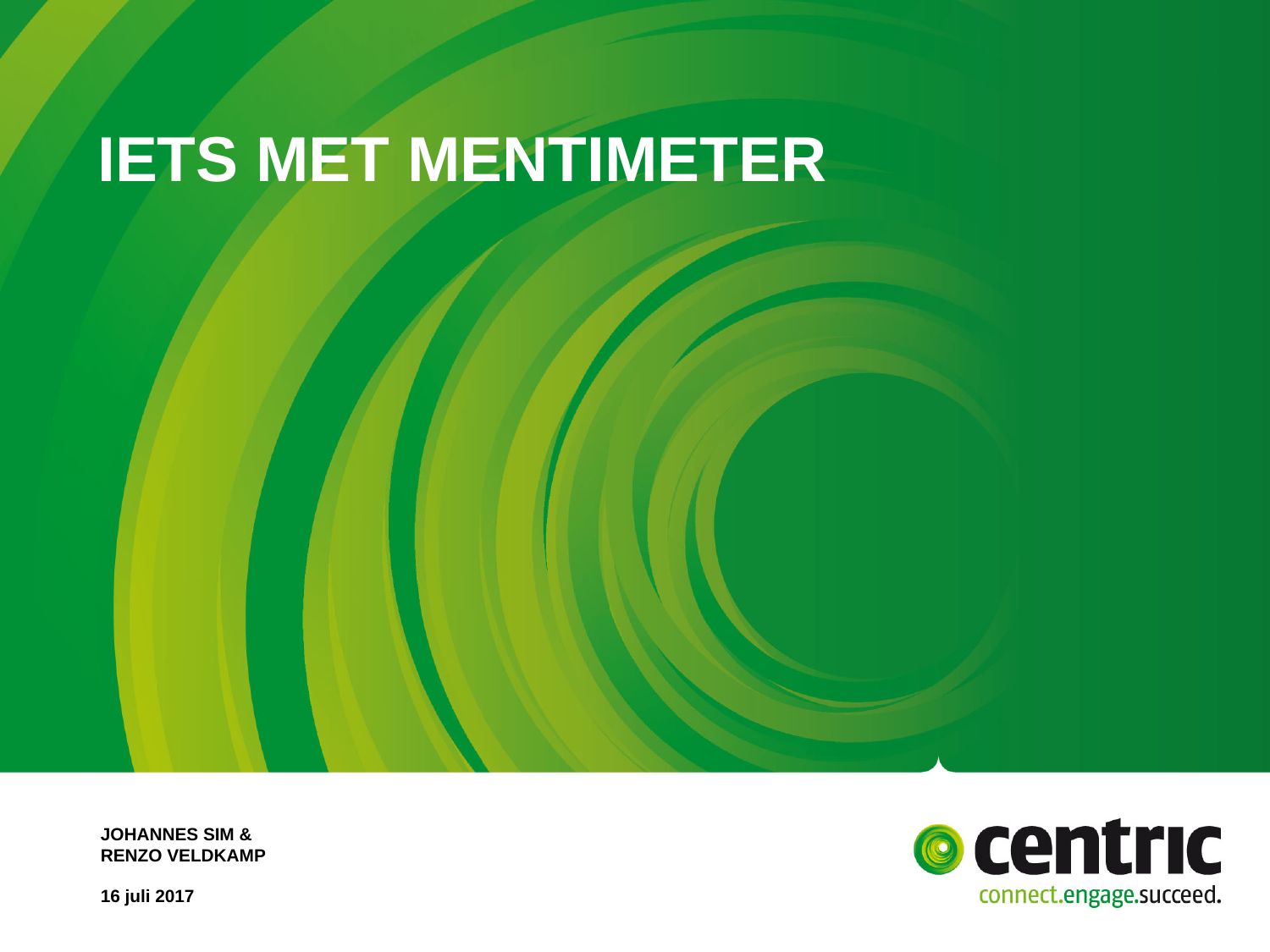

# Iets met mentimeter
Johannes Sim & Renzo veldkamp
16 juli 2017